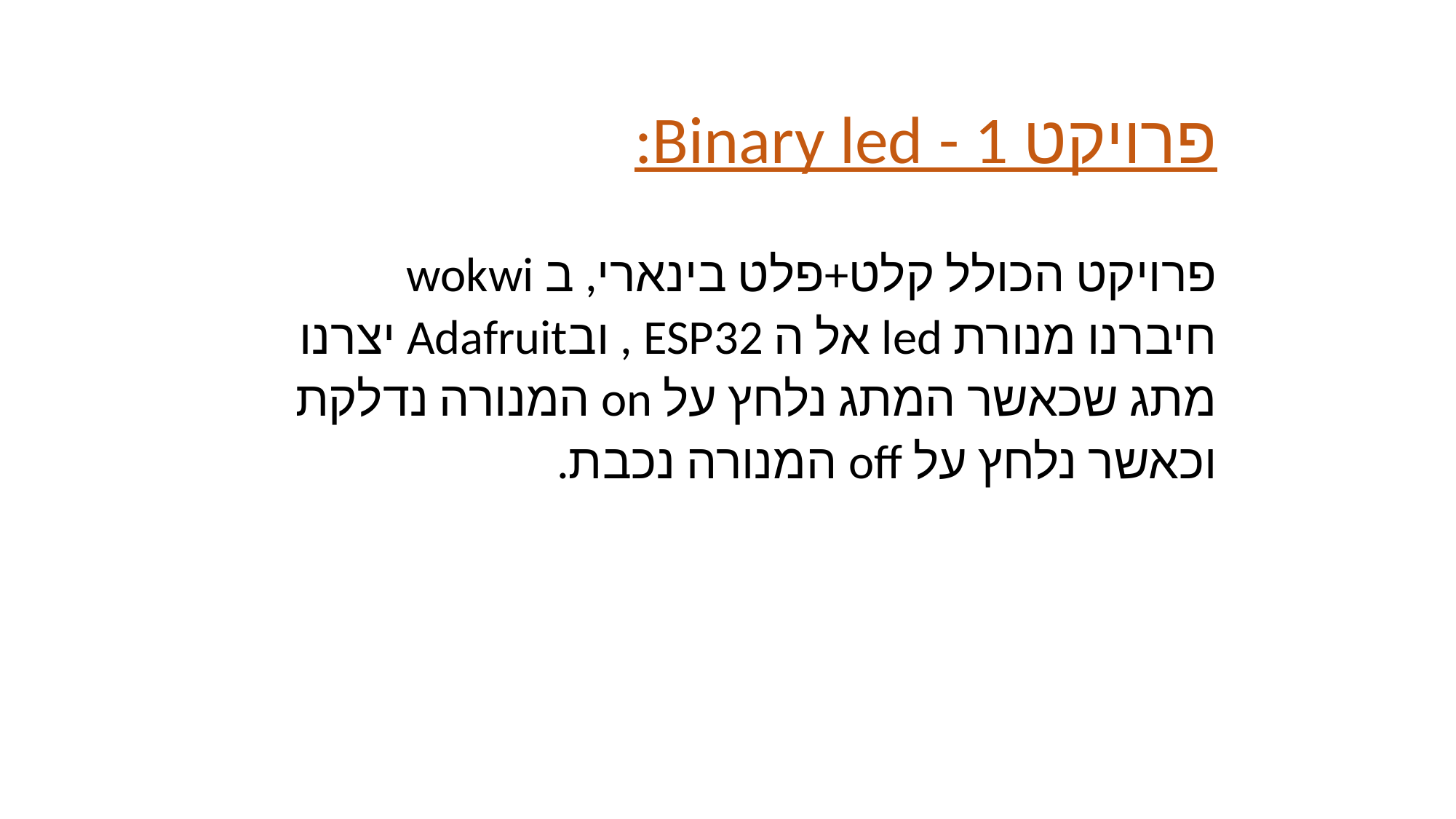

פרויקט 1 - Binary led:

פרויקט הכולל קלט+פלט בינארי, ב wokwi חיברנו מנורת led אל ה ESP32 , ובAdafruit יצרנו מתג שכאשר המתג נלחץ על on המנורה נדלקת וכאשר נלחץ על off המנורה נכבת.